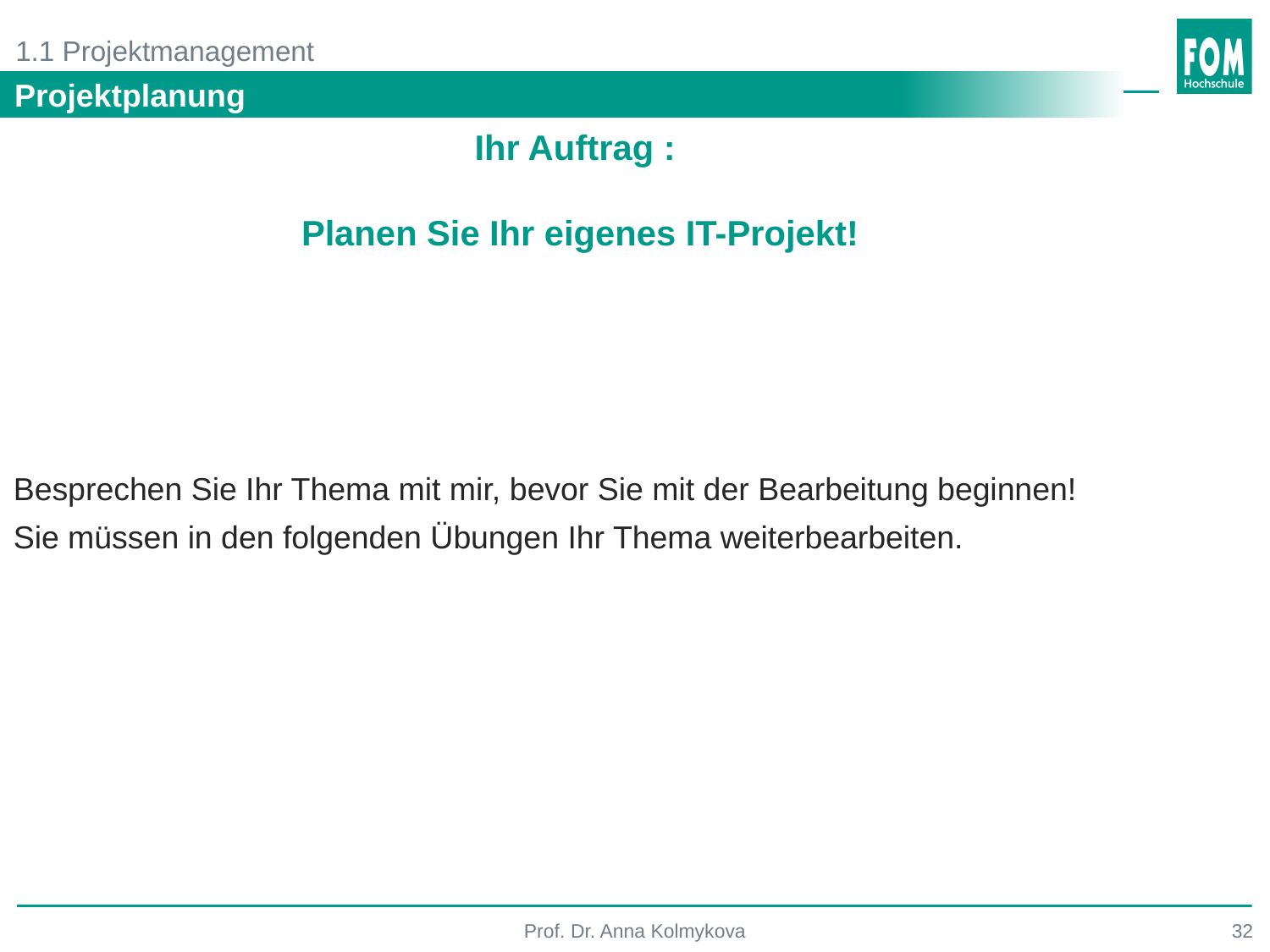

# 1.1 Projektmanagement
Projektplanung
Ihr Auftrag :
Planen Sie Ihr eigenes IT-Projekt!

Besprechen Sie Ihr Thema mit mir, bevor Sie mit der Bearbeitung beginnen!
Sie müssen in den folgenden Übungen Ihr Thema weiterbearbeiten.

Prof. Dr. Anna Kolmykova
32